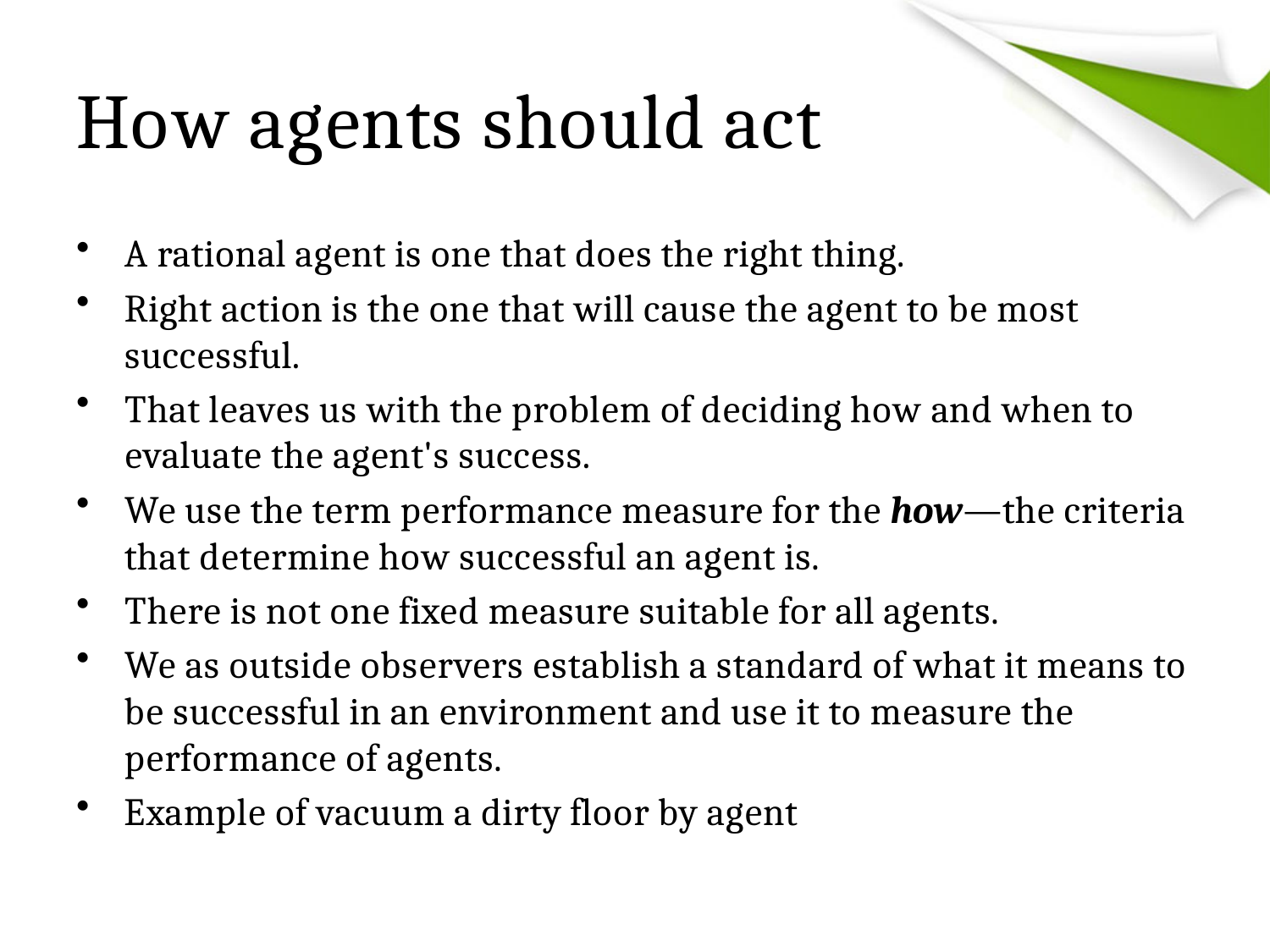

# How agents should act
A rational agent is one that does the right thing.
Right action is the one that will cause the agent to be most successful.
That leaves us with the problem of deciding how and when to evaluate the agent's success.
We use the term performance measure for the how—the criteria that determine how successful an agent is.
There is not one fixed measure suitable for all agents.
We as outside observers establish a standard of what it means to be successful in an environment and use it to measure the performance of agents.
Example of vacuum a dirty floor by agent